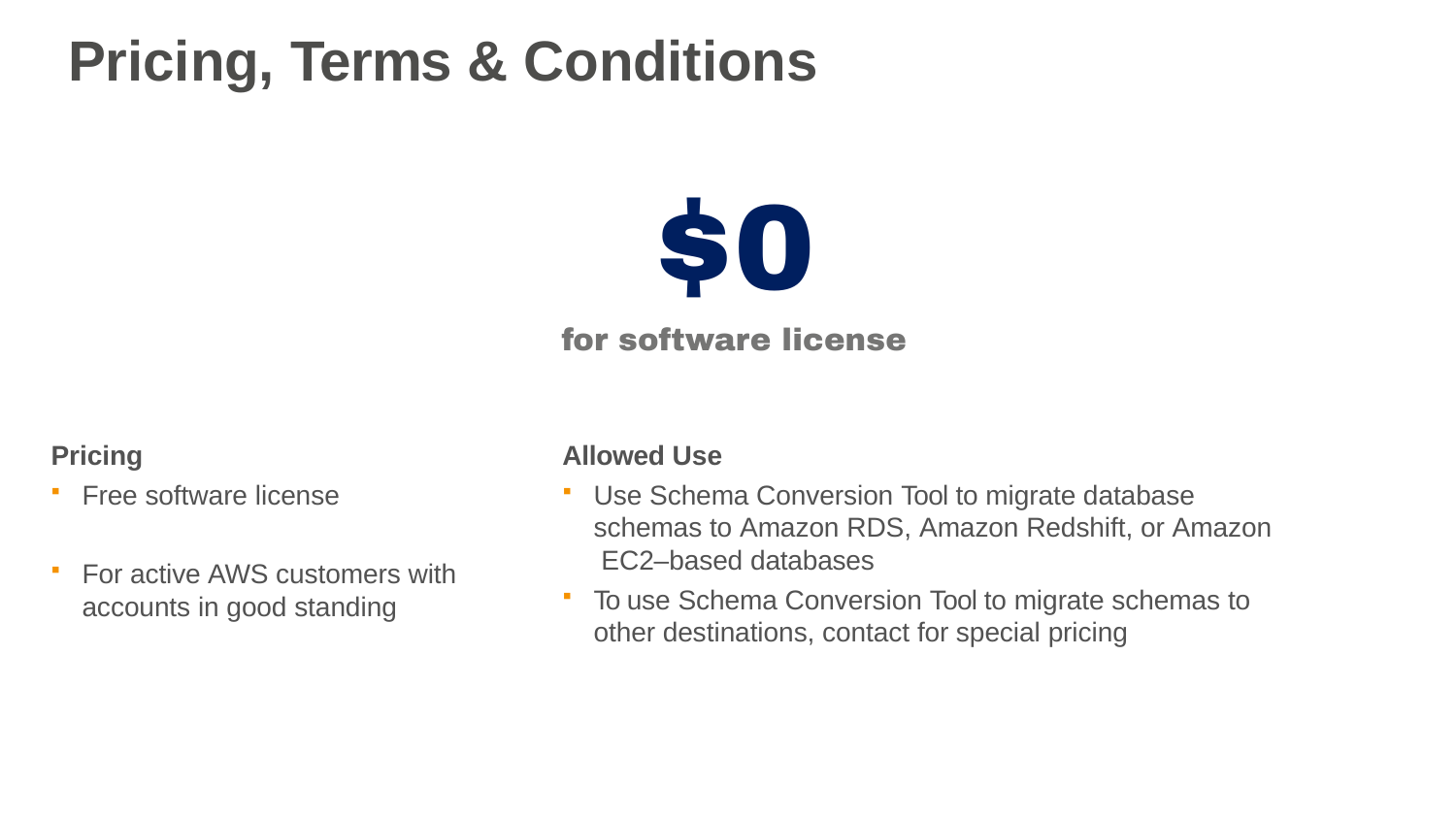

# Pricing, Terms & Conditions
$0
for software license
Pricing
Free software license
Allowed Use
Use Schema Conversion Tool to migrate database  schemas to Amazon RDS, Amazon Redshift, or Amazon  EC2–based databases
To use Schema Conversion Tool to migrate schemas to  other destinations, contact for special pricing
For active AWS customers with
accounts in good standing